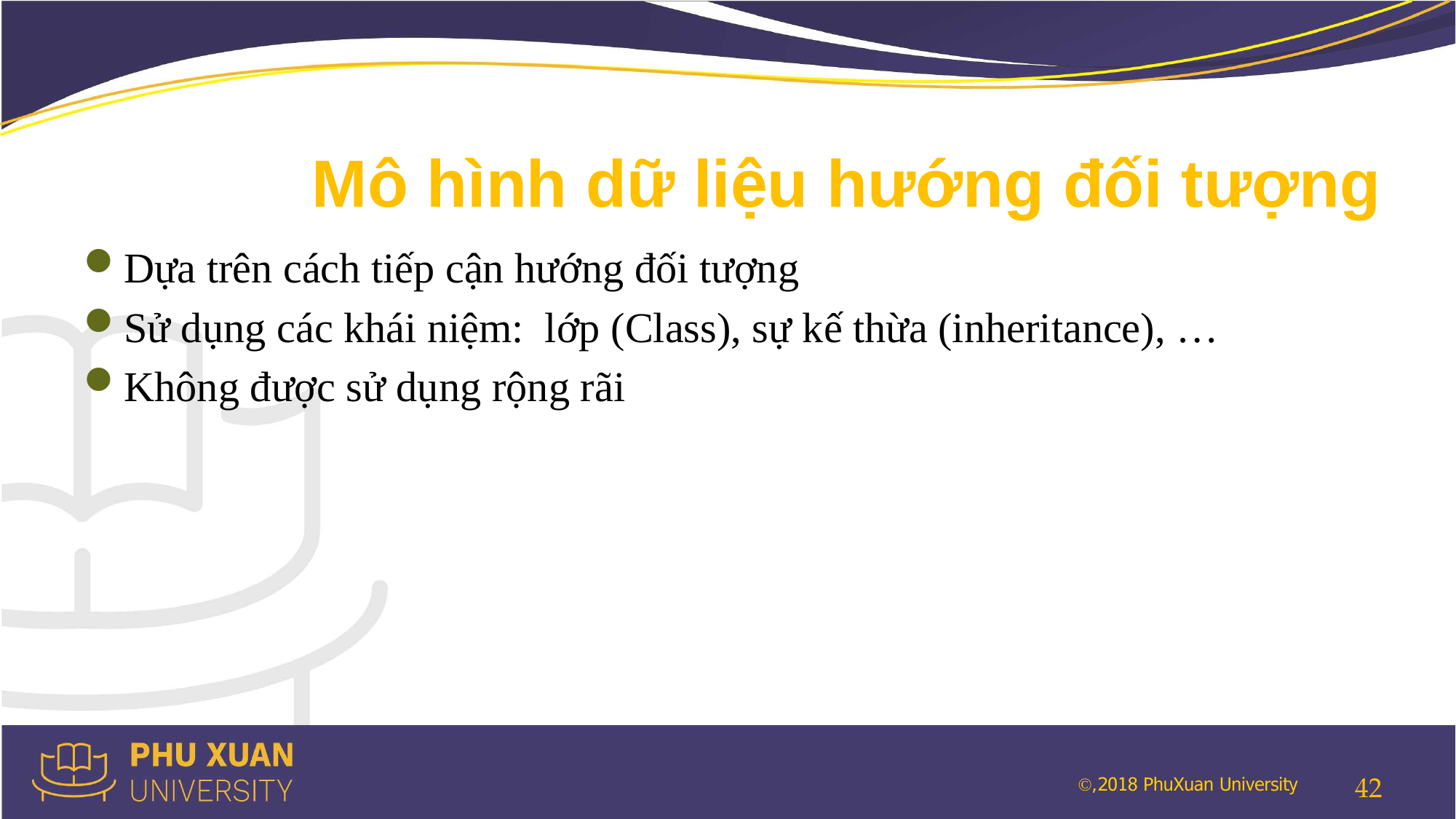

# Mô hình dữ liệu hướng đối tượng
Dựa trên cách tiếp cận hướng đối tượng
Sử dụng các khái niệm:  lớp (Class), sự kế thừa (inheritance), …
Không được sử dụng rộng rãi
42